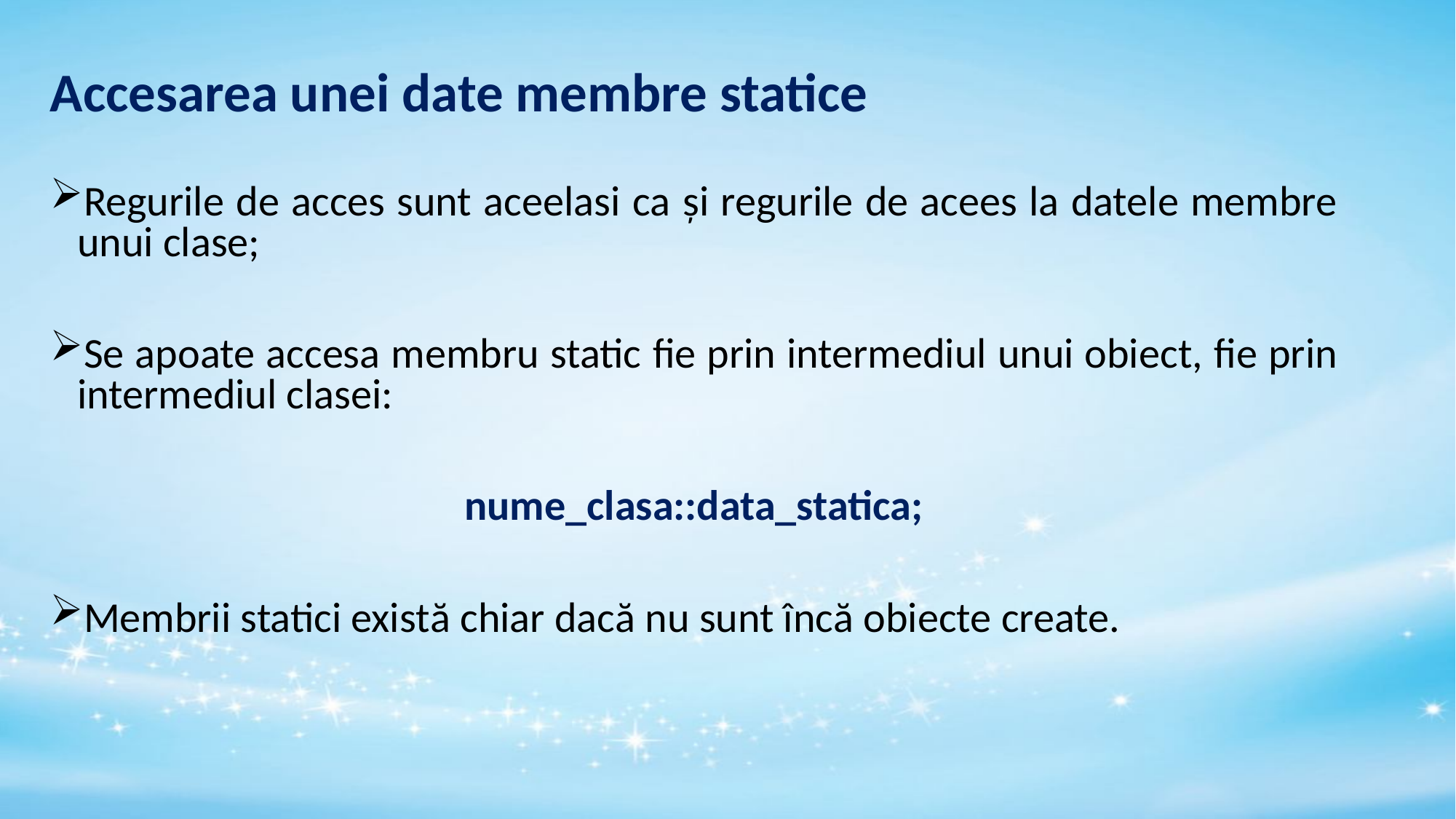

Accesarea unei date membre statice

Regurile de acces sunt aceelasi ca și regurile de acees la datele membre unui clase;

Se apoate accesa membru static fie prin intermediul unui obiect, fie prin intermediul clasei:

nume_clasa::data_statica;

Membrii statici există chiar dacă nu sunt încă obiecte create.